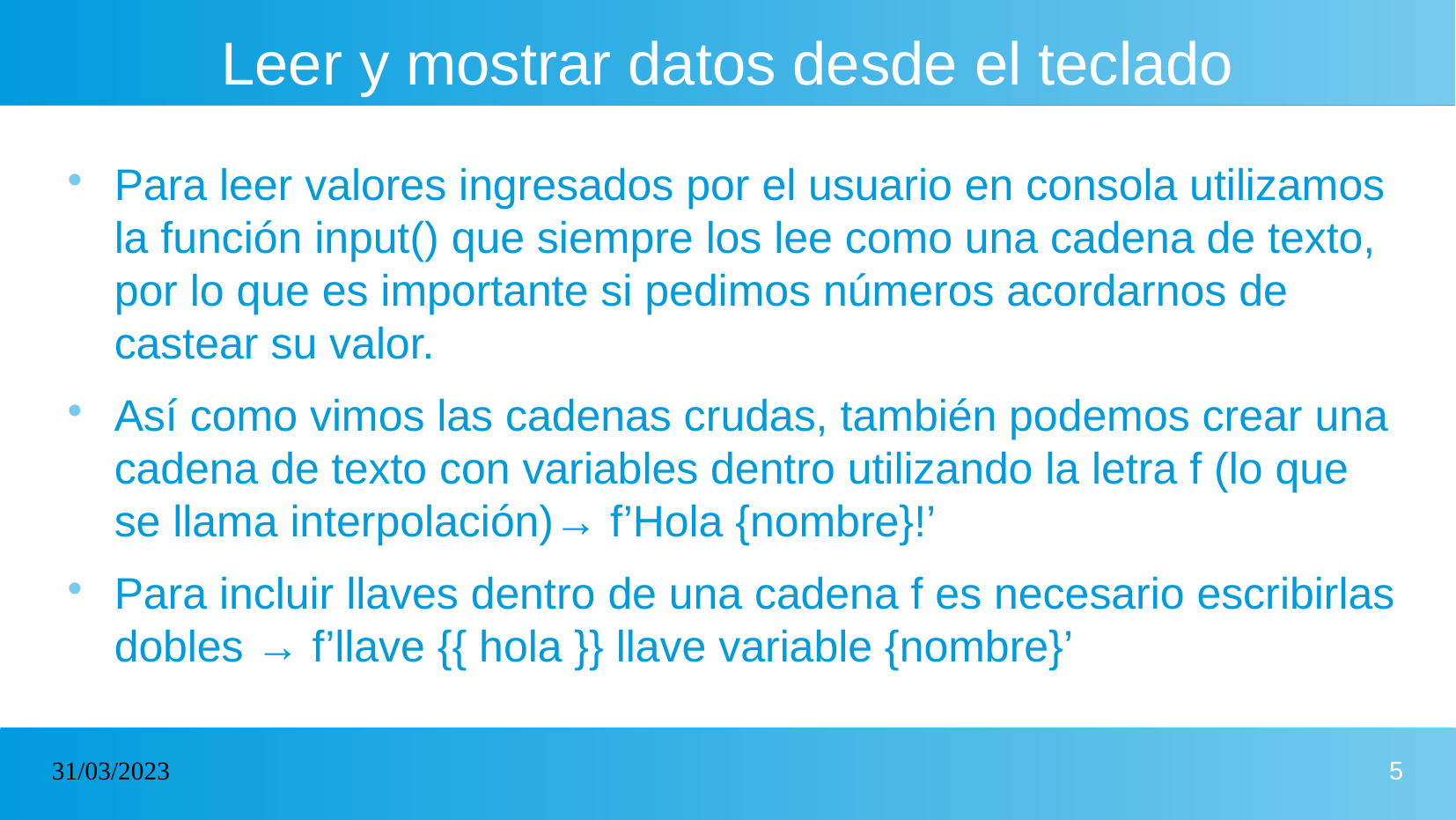

# Leer y mostrar datos desde el teclado
Para leer valores ingresados por el usuario en consola utilizamos la función input() que siempre los lee como una cadena de texto, por lo que es importante si pedimos números acordarnos de castear su valor.
Así como vimos las cadenas crudas, también podemos crear una cadena de texto con variables dentro utilizando la letra f (lo que se llama interpolación)→ f’Hola {nombre}!’
Para incluir llaves dentro de una cadena f es necesario escribirlas dobles → f’llave {{ hola }} llave variable {nombre}’
31/03/2023
5